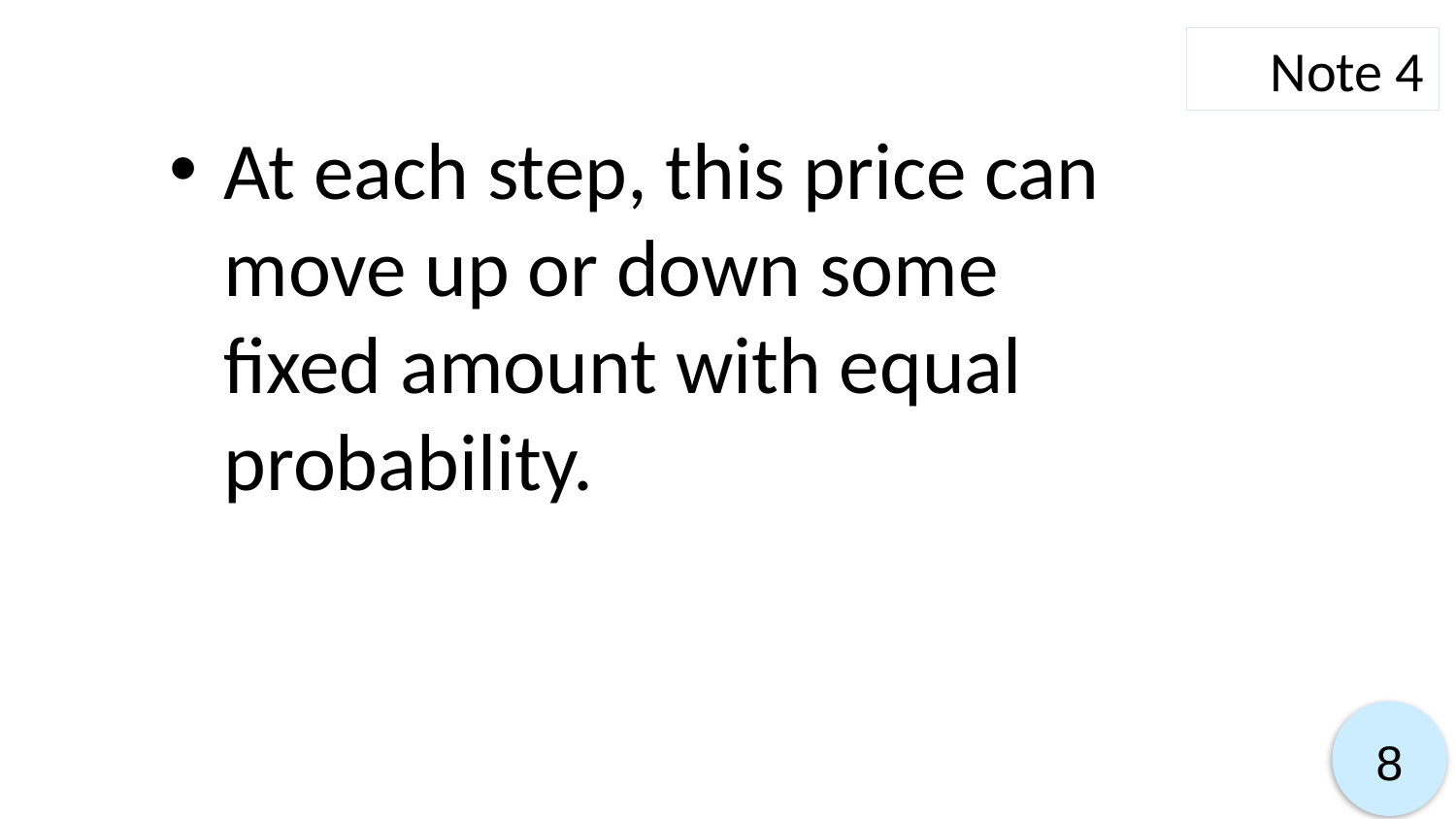

Note 4
At each step, this price can move up or down some fixed amount with equal probability.
8
8